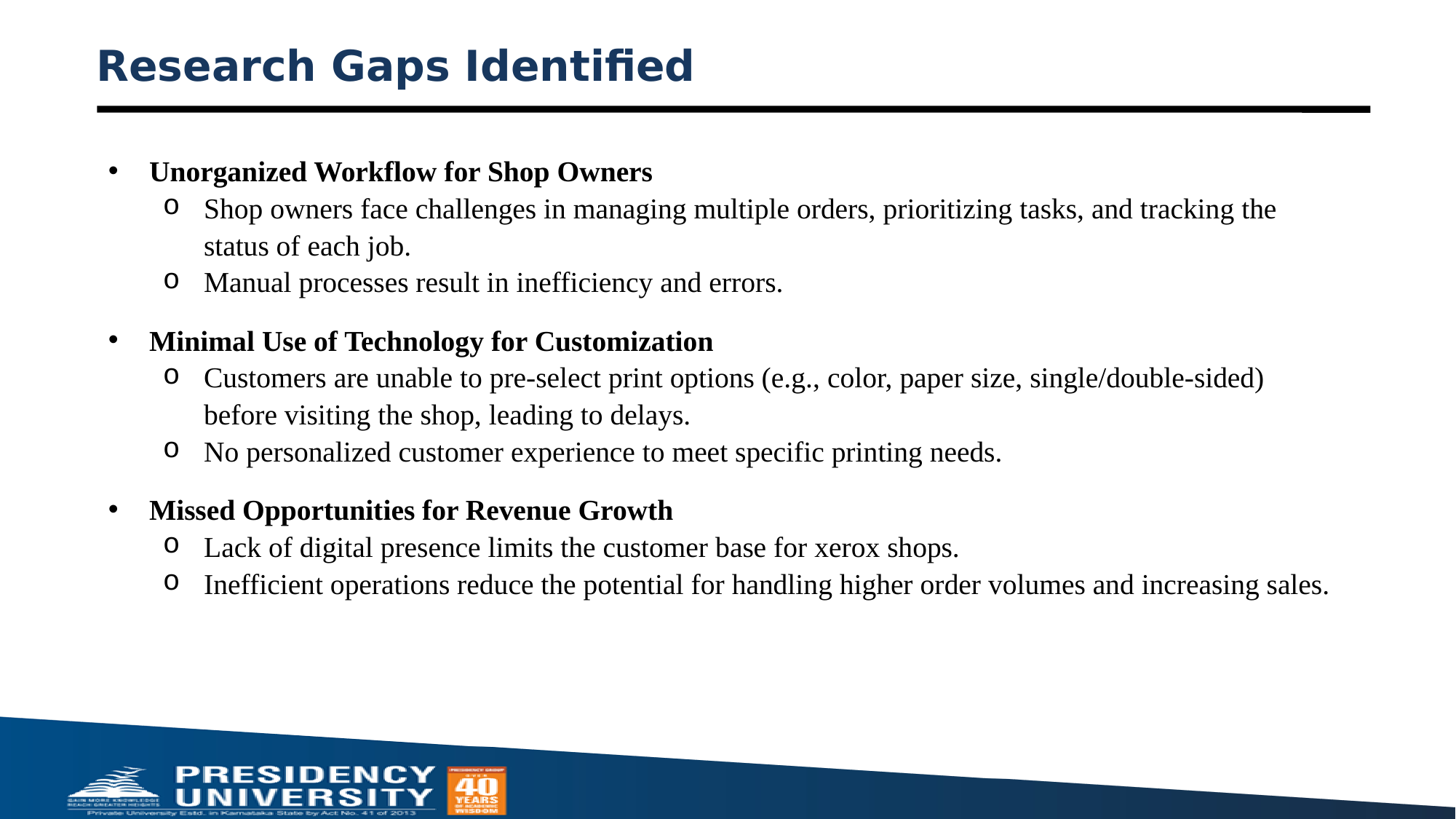

Research Gaps Identified
Unorganized Workflow for Shop Owners
Shop owners face challenges in managing multiple orders, prioritizing tasks, and tracking the status of each job.
Manual processes result in inefficiency and errors.

Minimal Use of Technology for Customization
Customers are unable to pre-select print options (e.g., color, paper size, single/double-sided) before visiting the shop, leading to delays.
No personalized customer experience to meet specific printing needs.

Missed Opportunities for Revenue Growth
Lack of digital presence limits the customer base for xerox shops.
Inefficient operations reduce the potential for handling higher order volumes and increasing sales.